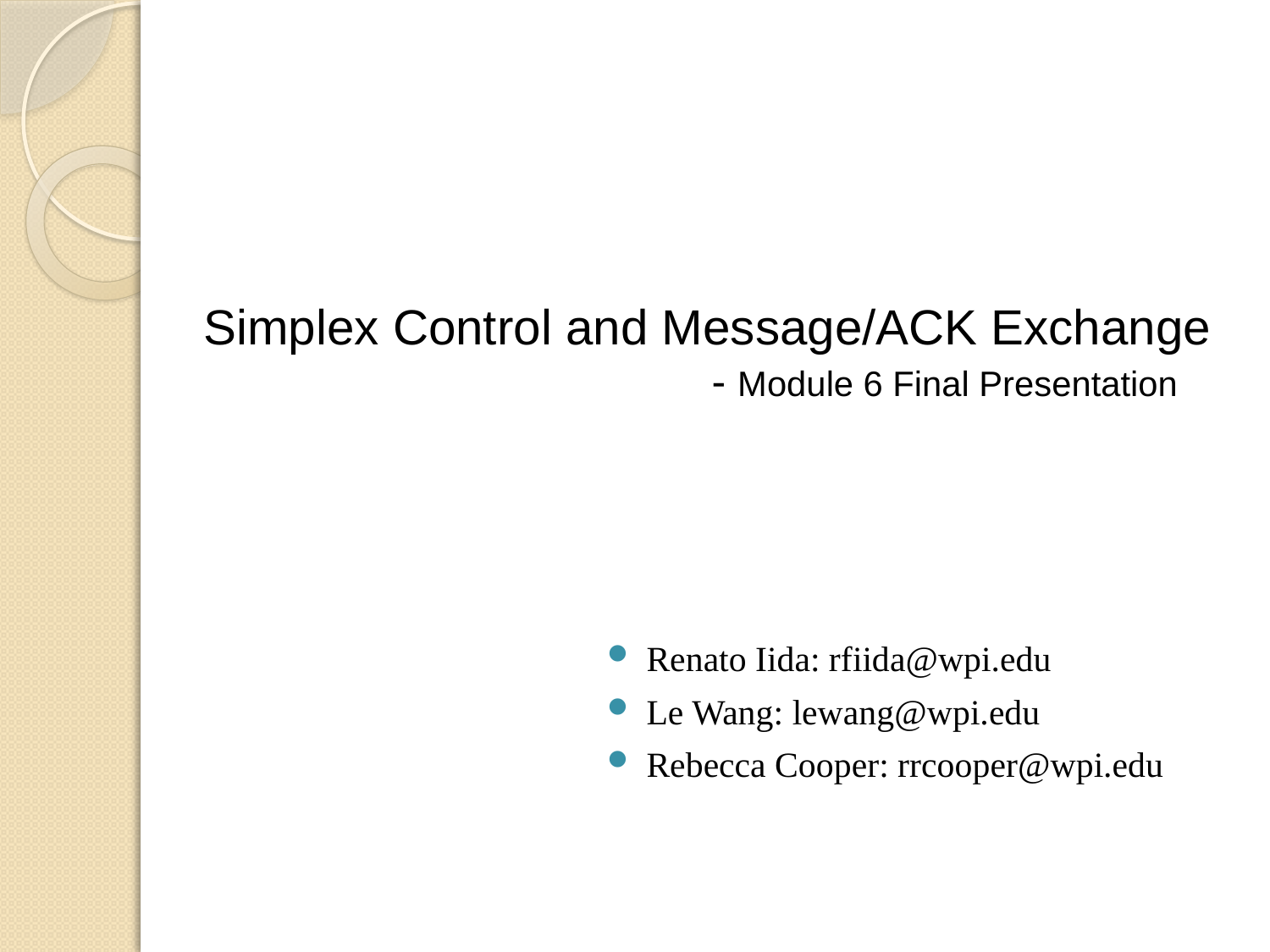

# Simplex Control and Message/ACK Exchange - Module 6 Final Presentation
Renato Iida: rfiida@wpi.edu
Le Wang: lewang@wpi.edu
Rebecca Cooper: rrcooper@wpi.edu